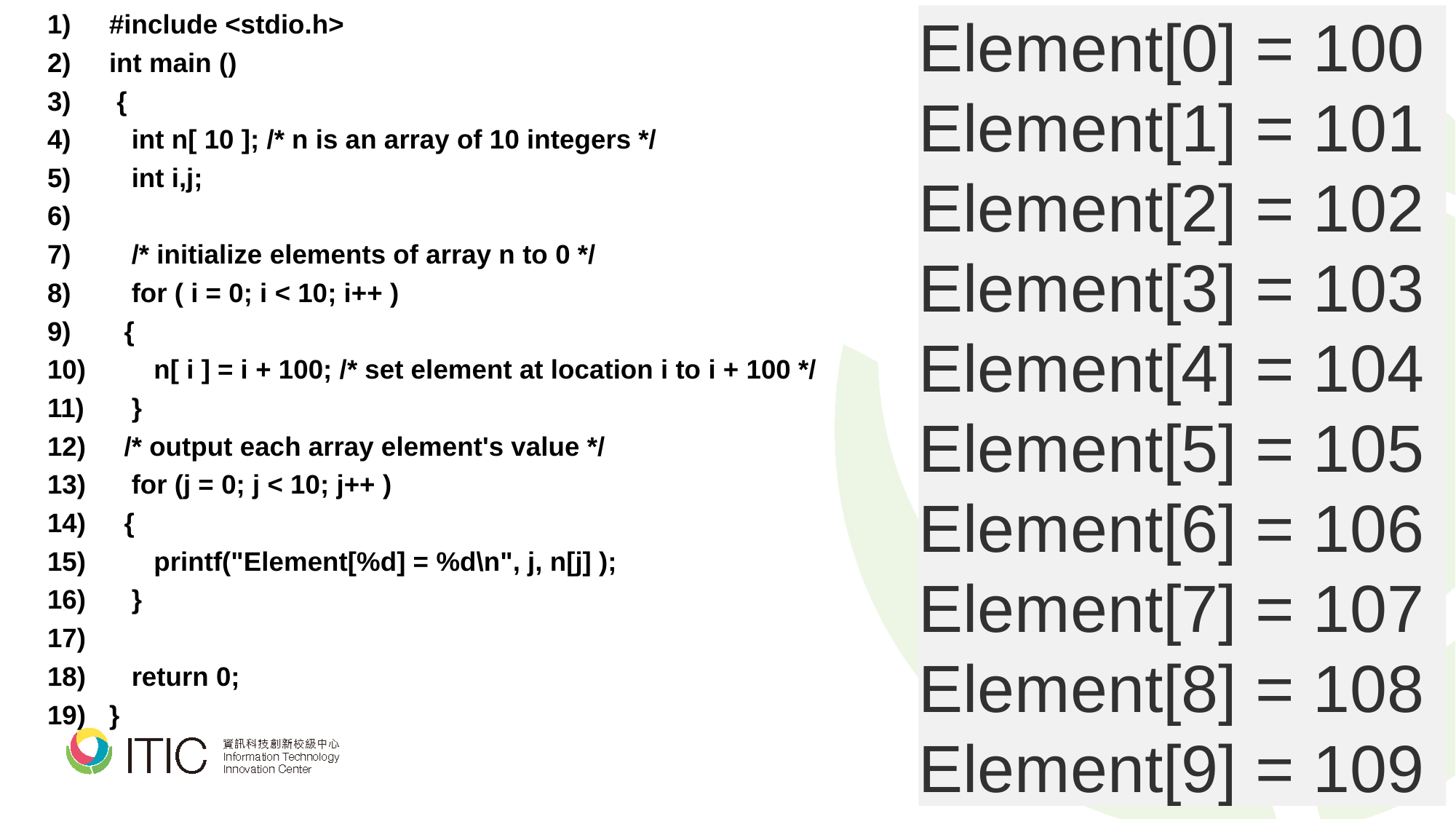

Element[0] = 100 Element[1] = 101 Element[2] = 102 Element[3] = 103 Element[4] = 104 Element[5] = 105 Element[6] = 106 Element[7] = 107 Element[8] = 108 Element[9] = 109
#include <stdio.h>
int main ()
 {
   int n[ 10 ]; /* n is an array of 10 integers */
   int i,j;

   /* initialize elements of array n to 0 */
   for ( i = 0; i < 10; i++ )
  {
      n[ i ] = i + 100; /* set element at location i to i + 100 */
   }
  /* output each array element's value */
   for (j = 0; j < 10; j++ )
  {
      printf("Element[%d] = %d\n", j, n[j] );
   }

   return 0;
}